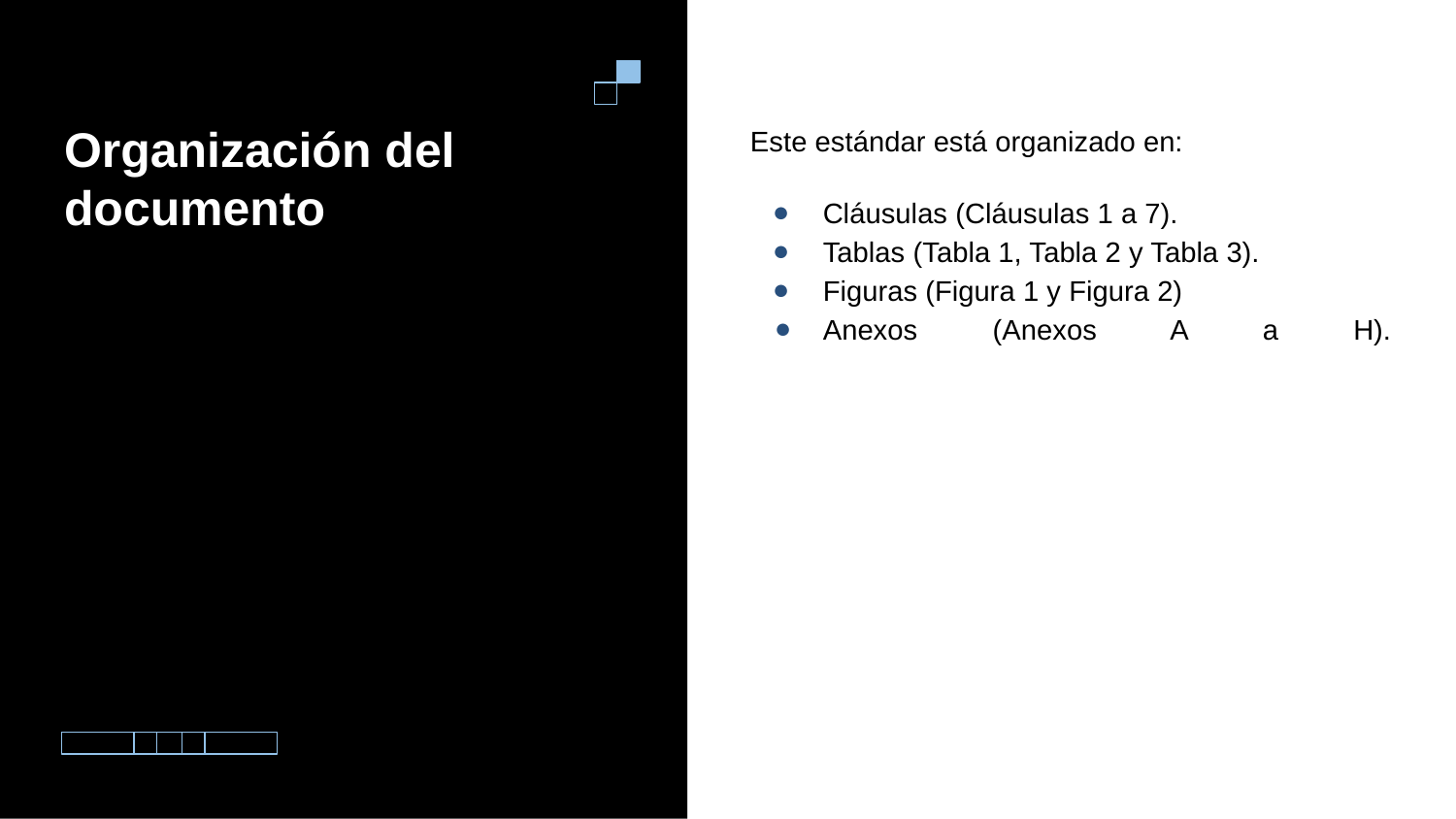

Este estándar está organizado en:
Cláusulas (Cláusulas 1 a 7).
Tablas (Tabla 1, Tabla 2 y Tabla 3).
Figuras (Figura 1 y Figura 2)
Anexos (Anexos A a H).
# Organización del documento